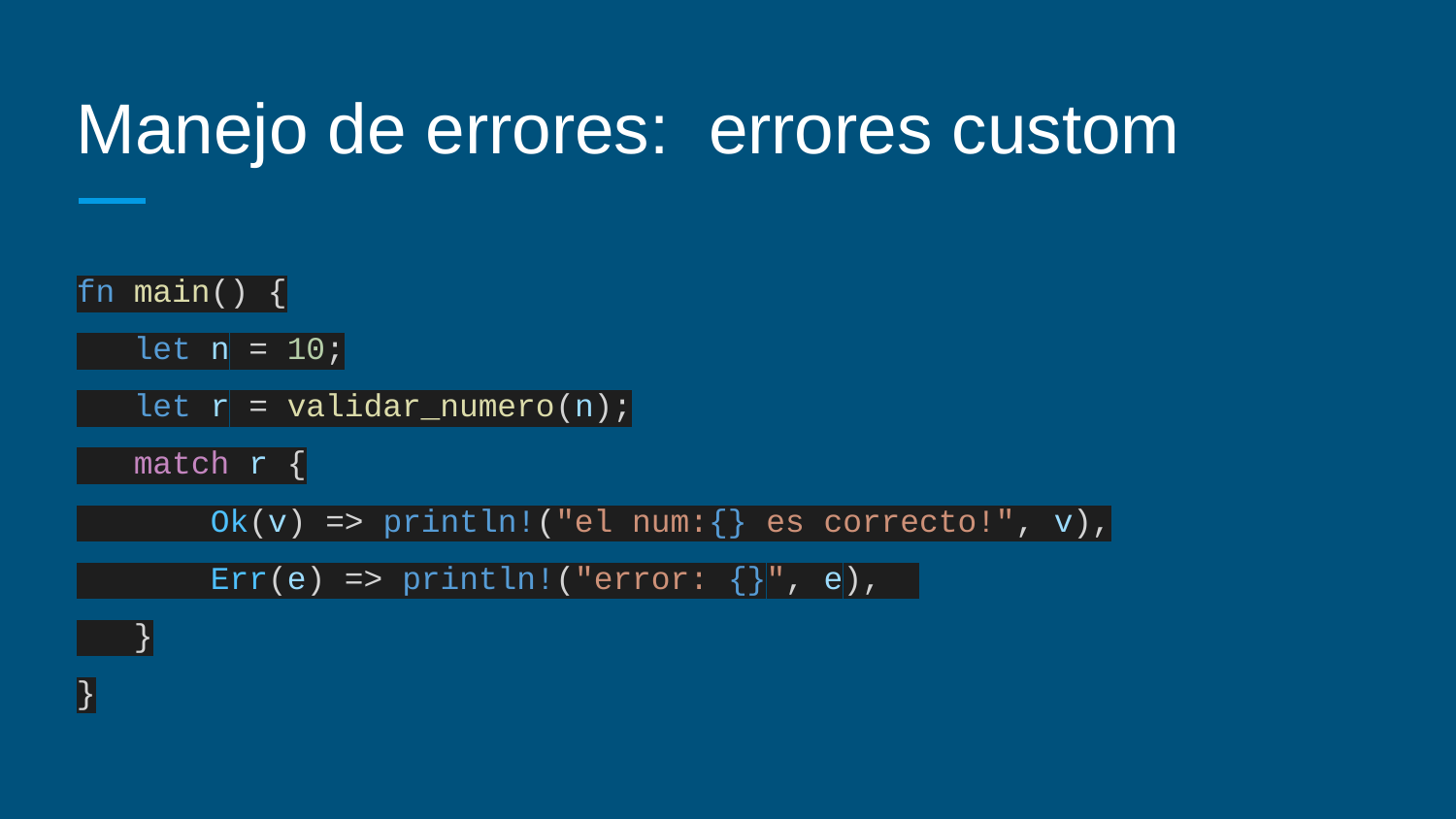

# Manejo de errores:  errores custom
fn main() {
   let n = 10;
   let r = validar_numero(n);
   match r {
       Ok(v) => println!("el num:{} es correcto!", v),
       Err(e) => println!("error: {}", e),
   }
}